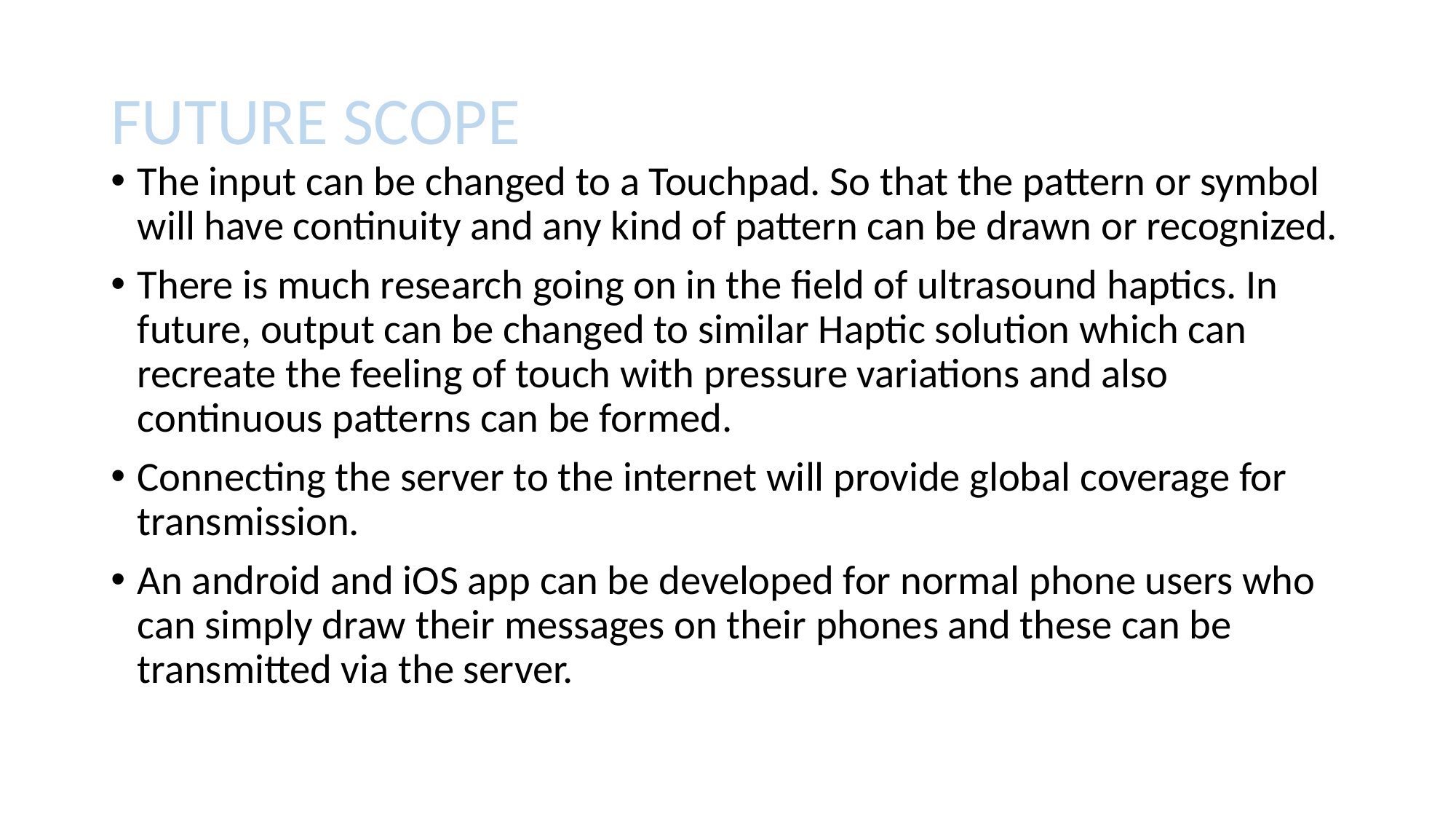

# FUTURE SCOPE
The input can be changed to a Touchpad. So that the pattern or symbol will have continuity and any kind of pattern can be drawn or recognized.
There is much research going on in the field of ultrasound haptics. In future, output can be changed to similar Haptic solution which can recreate the feeling of touch with pressure variations and also continuous patterns can be formed.
Connecting the server to the internet will provide global coverage for transmission.
An android and iOS app can be developed for normal phone users who can simply draw their messages on their phones and these can be transmitted via the server.